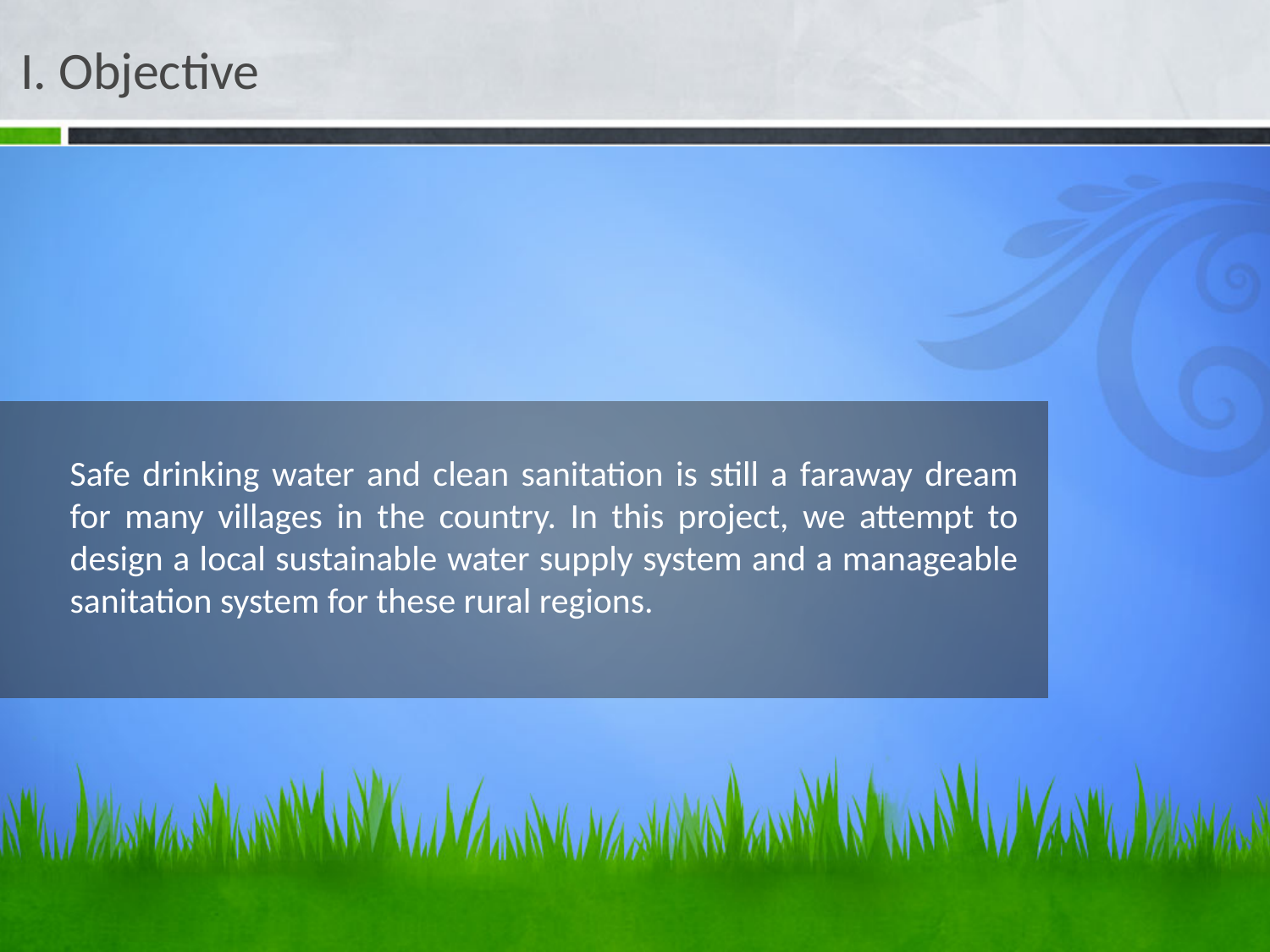

I. Objective
# Safe drinking water and clean sanitation is still a faraway dream for many villages in the country. In this project, we attempt to design a local sustainable water supply system and a manageable sanitation system for these rural regions.